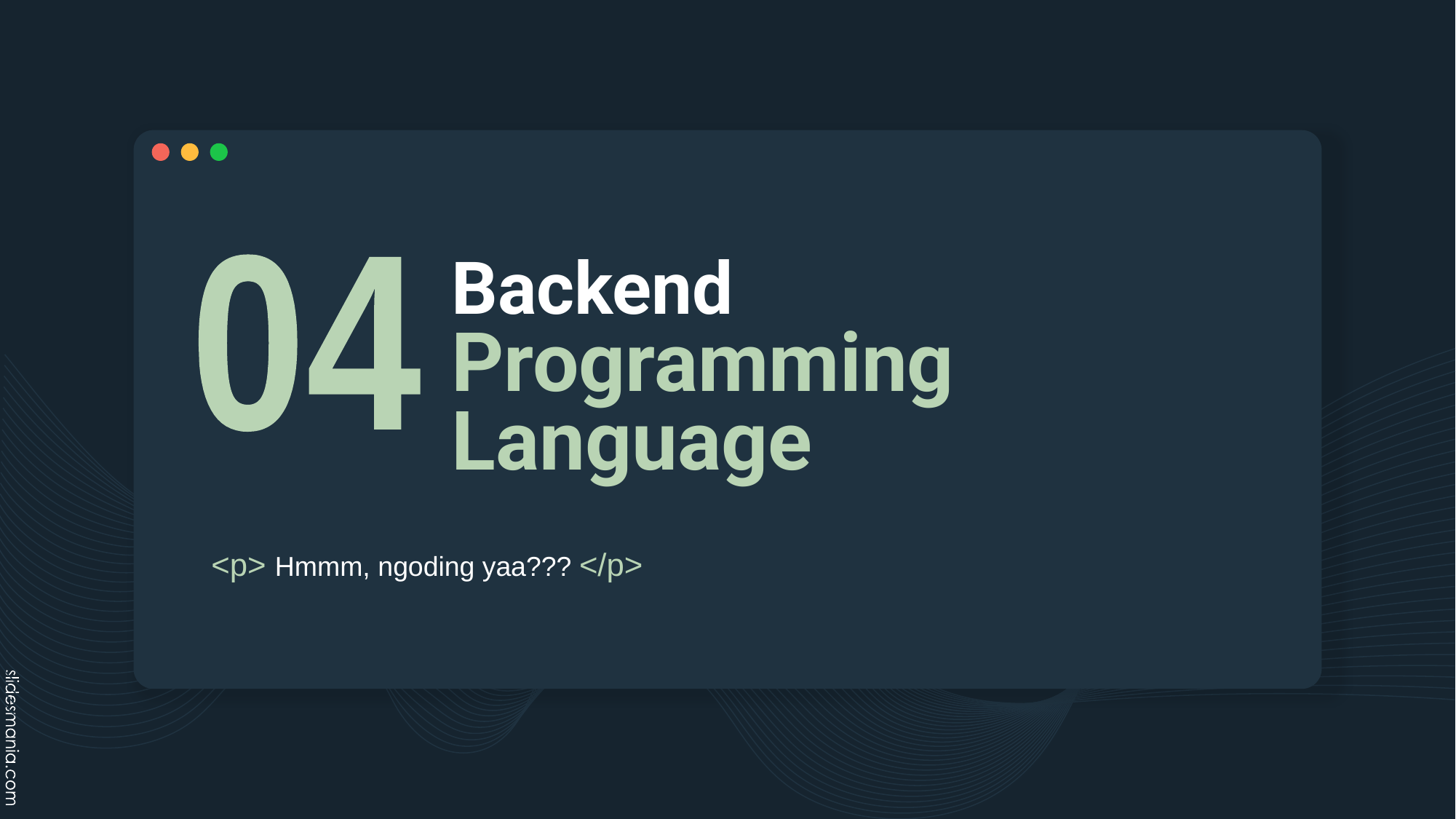

# Backend Programming Language
04
<p> Hmmm, ngoding yaa??? </p>